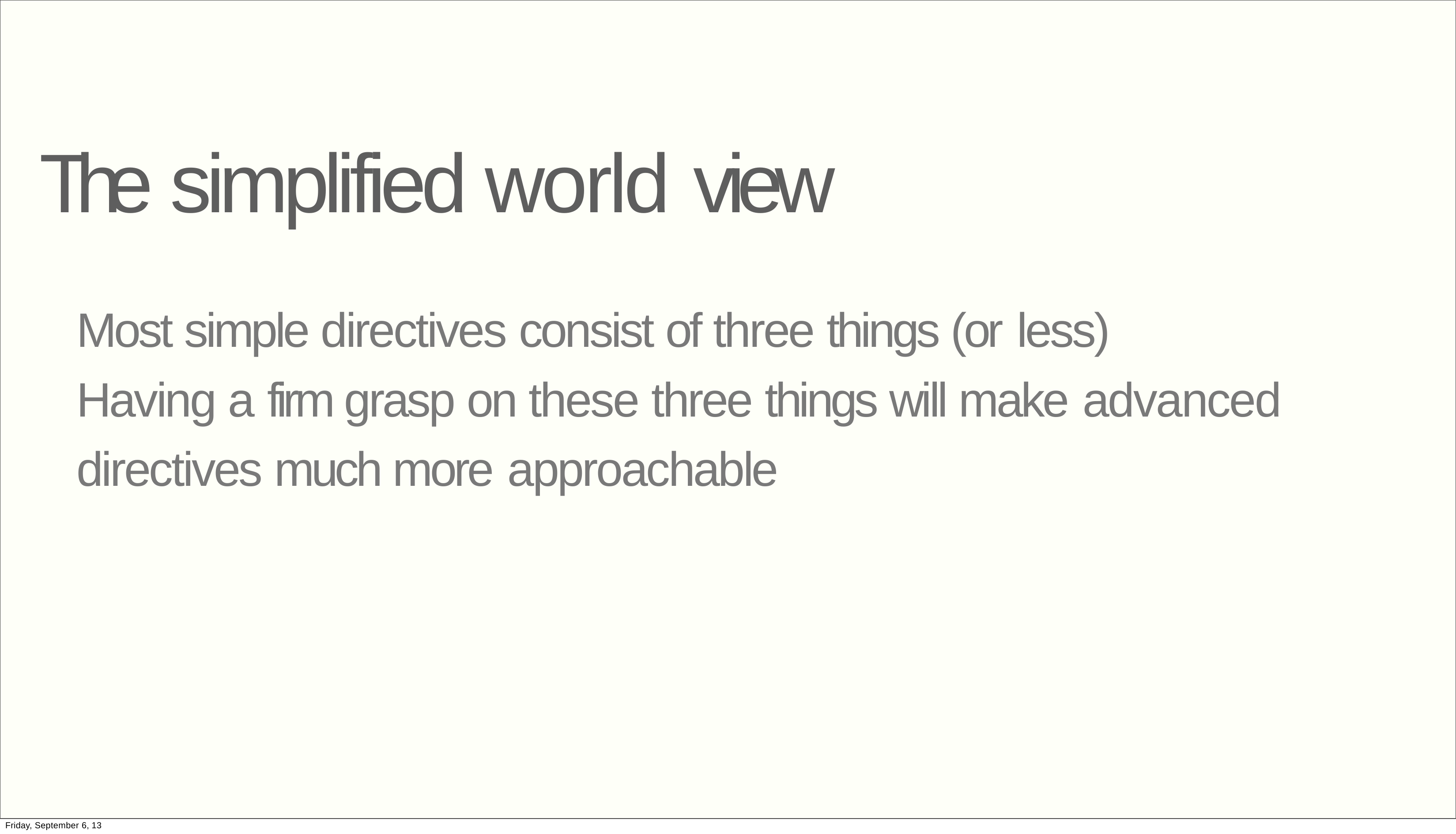

# The  simplified world view
Most simple directives consist of three things (or less)
Having a firm grasp on these three things will make advanced  directives much more approachable
Friday, September 6, 13